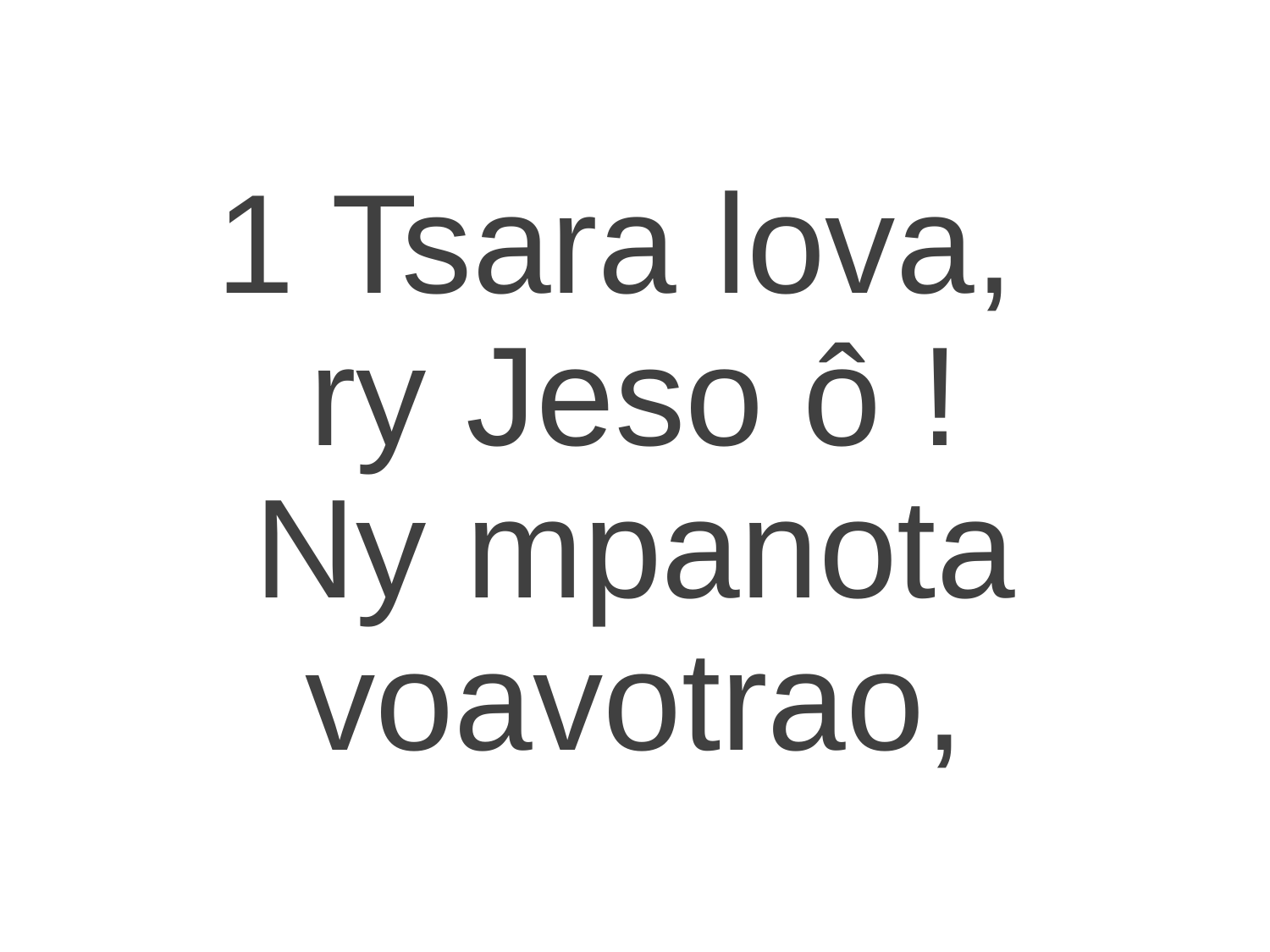

1 Tsara lova,
ry Jeso ô !
Ny mpanota voavotrao,